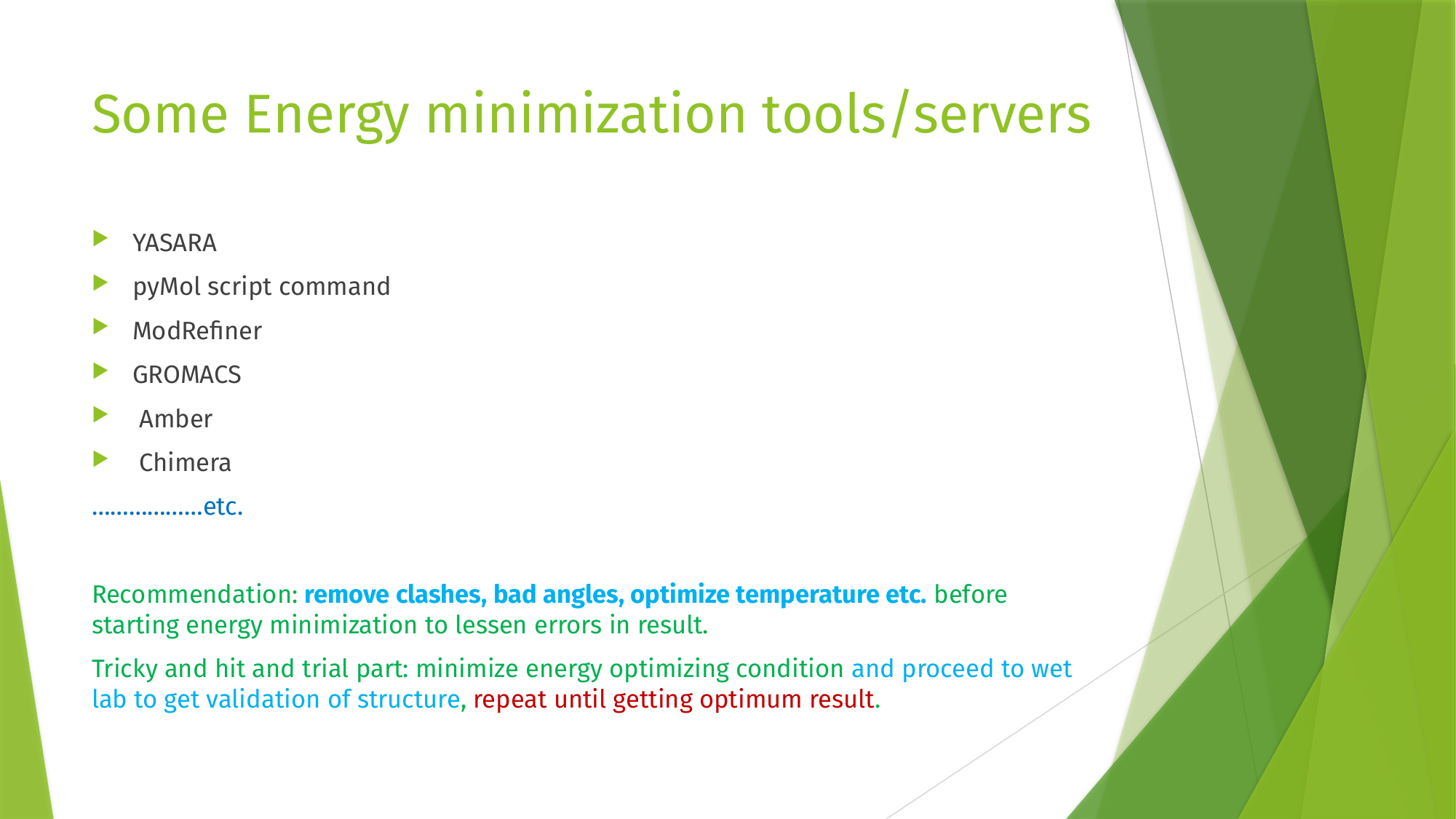

# Some Energy minimization tools/servers
YASARA
pyMol script command
ModRefiner
GROMACS
 Amber
 Chimera
………………etc.

Recommendation: remove clashes, bad angles, optimize temperature etc. before starting energy minimization to lessen errors in result.
Tricky and hit and trial part: minimize energy optimizing condition and proceed to wet lab to get validation of structure, repeat until getting optimum result.